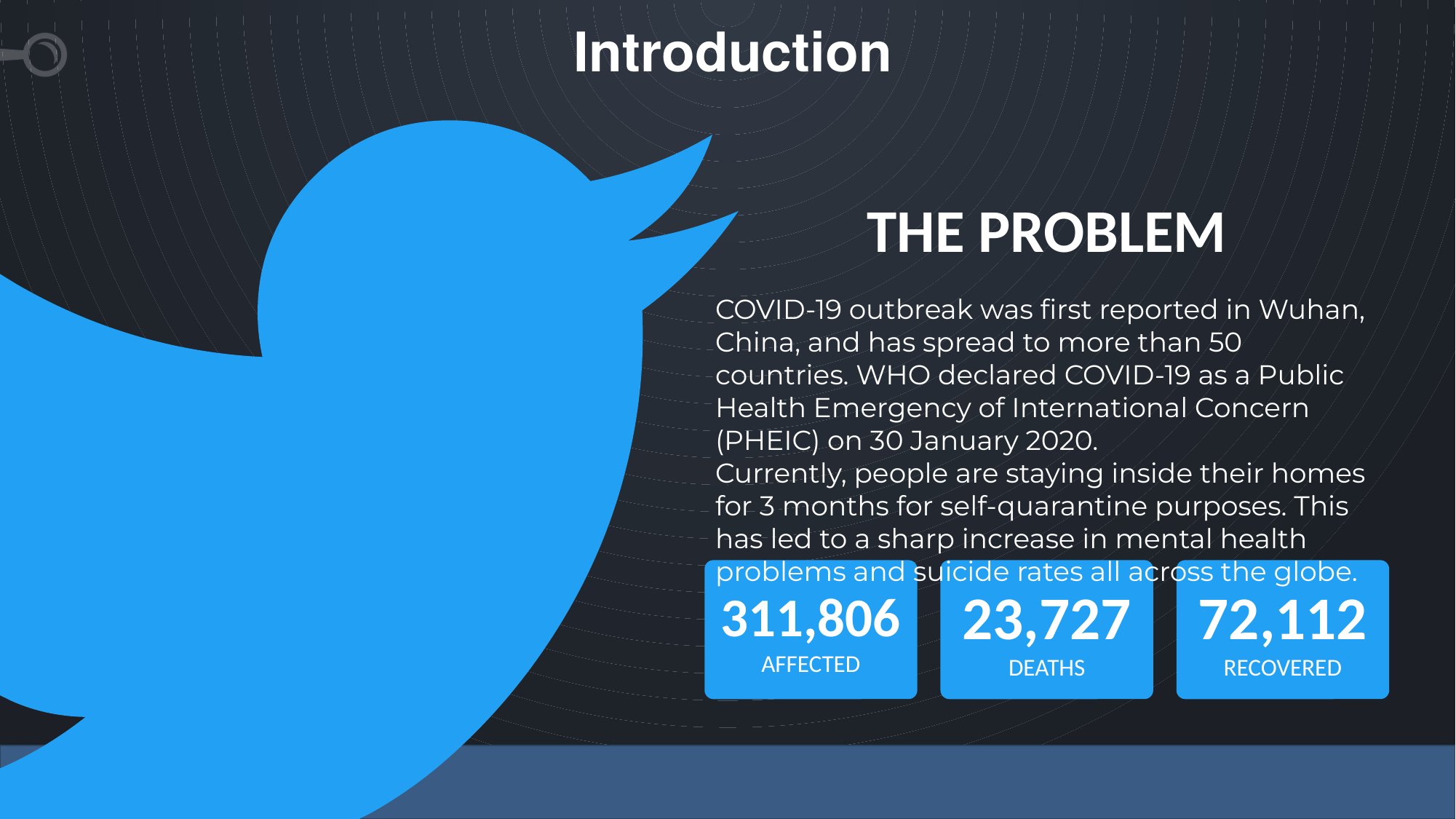

# Introduction

The Problem
COVID-19 outbreak was first reported in Wuhan, China, and has spread to more than 50 countries. WHO declared COVID-19 as a Public Health Emergency of International Concern (PHEIC) on 30 January 2020.
Currently, people are staying inside their homes for 3 months for self-quarantine purposes. This has led to a sharp increase in mental health problems and suicide rates all across the globe.
311,806
Affected
23,727
Deaths
72,112
recovered